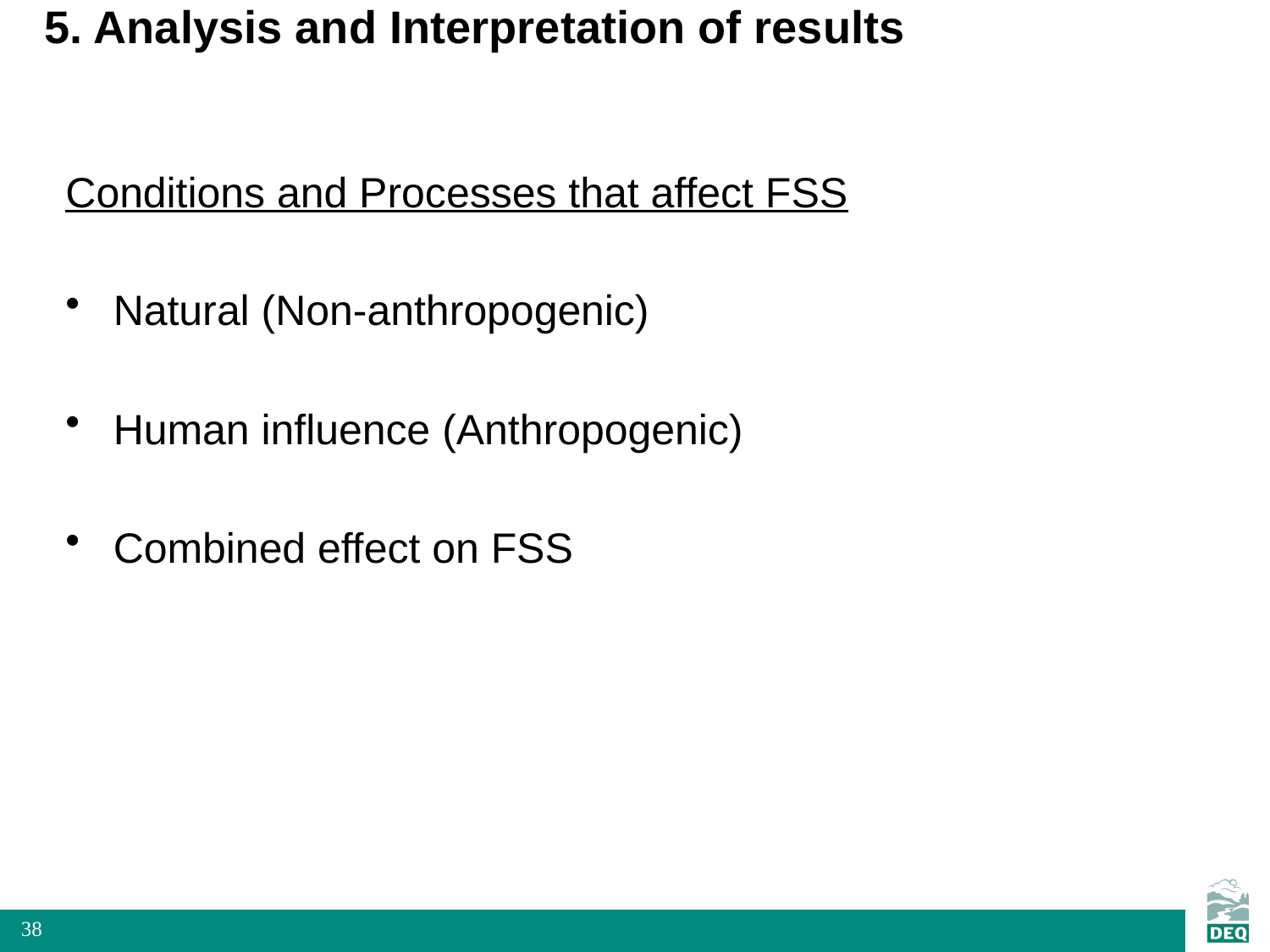

# 5. Analysis and Interpretation of results
Conditions and Processes that affect FSS

Natural (Non-anthropogenic)

Human influence (Anthropogenic)

Combined effect on FSS
38